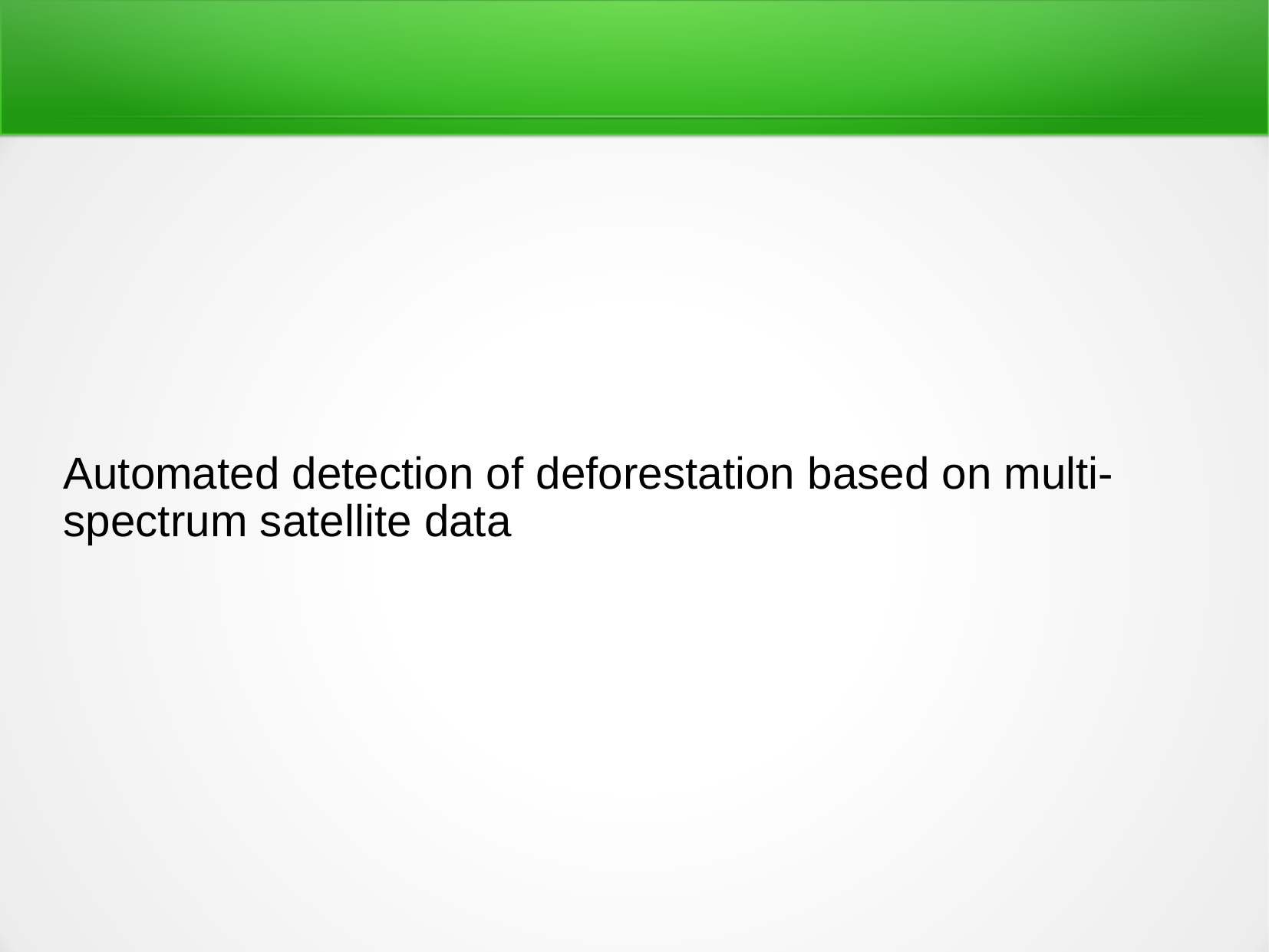

# Automated detection of deforestation based on multi-spectrum satellite data